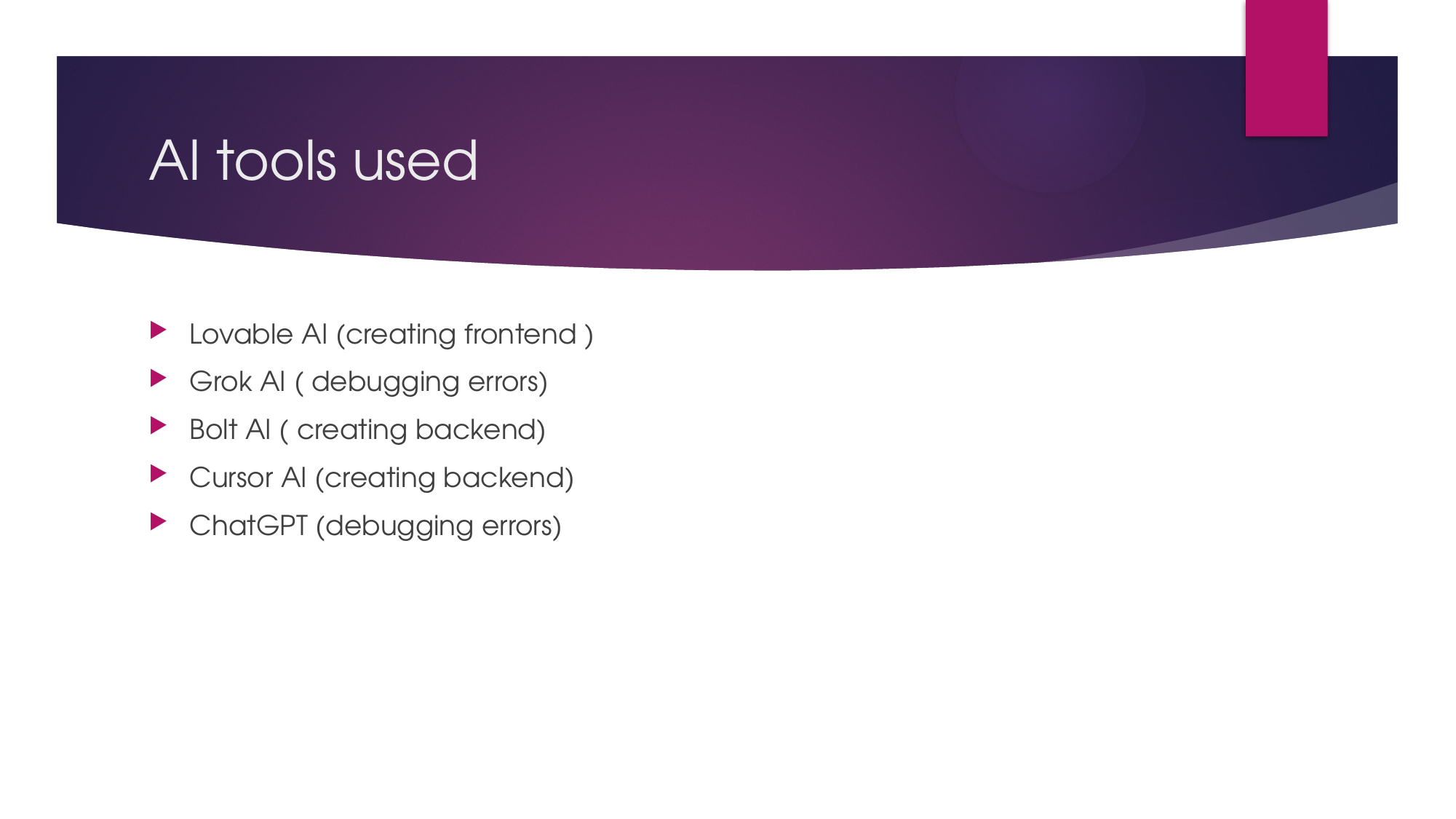

# AI tools used
Lovable AI (creating frontend )
Grok AI ( debugging errors)
Bolt AI ( creating backend)
Cursor AI (creating backend)
ChatGPT (debugging errors)